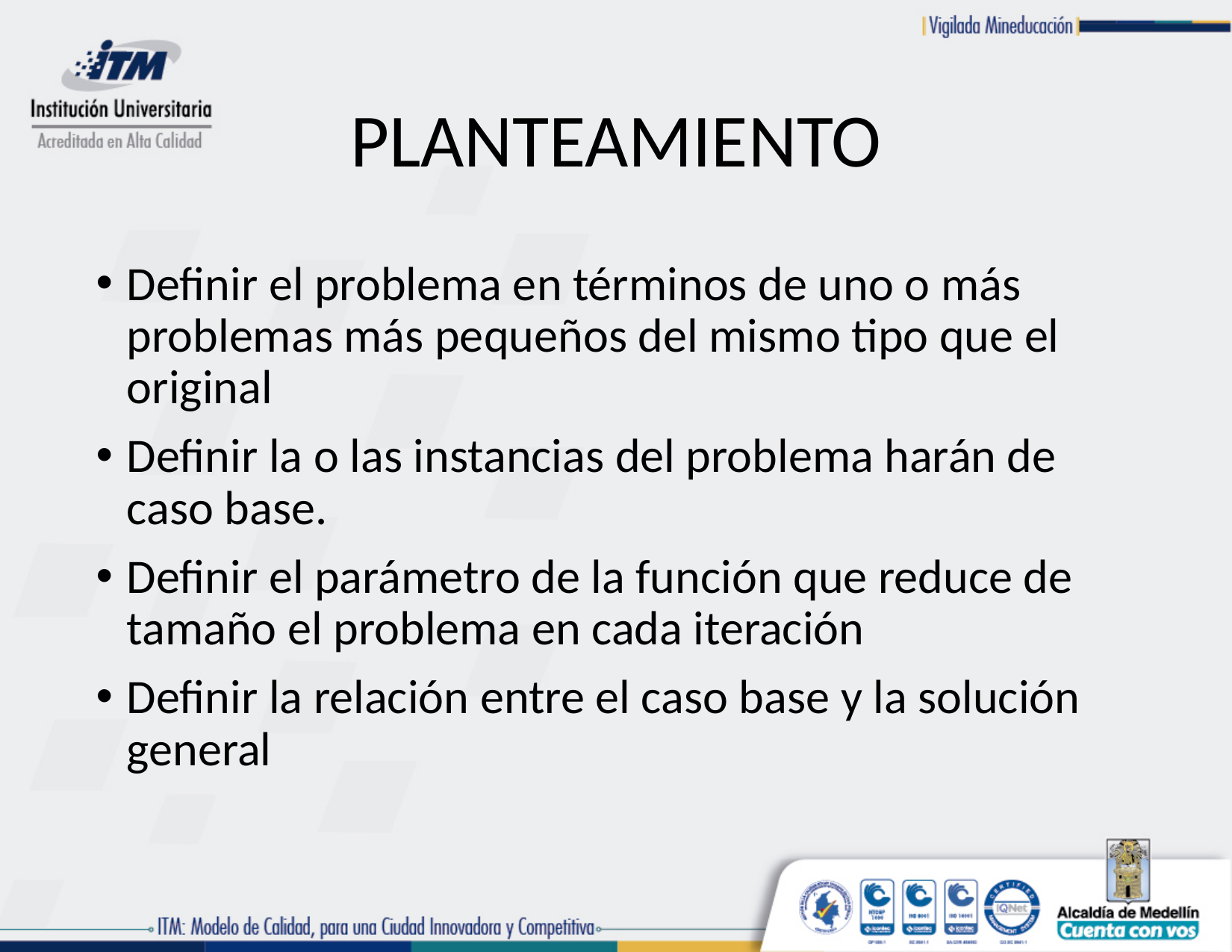

# PLANTEAMIENTO
Definir el problema en términos de uno o más problemas más pequeños del mismo tipo que el original
Definir la o las instancias del problema harán de caso base.
Definir el parámetro de la función que reduce de tamaño el problema en cada iteración
Definir la relación entre el caso base y la solución general